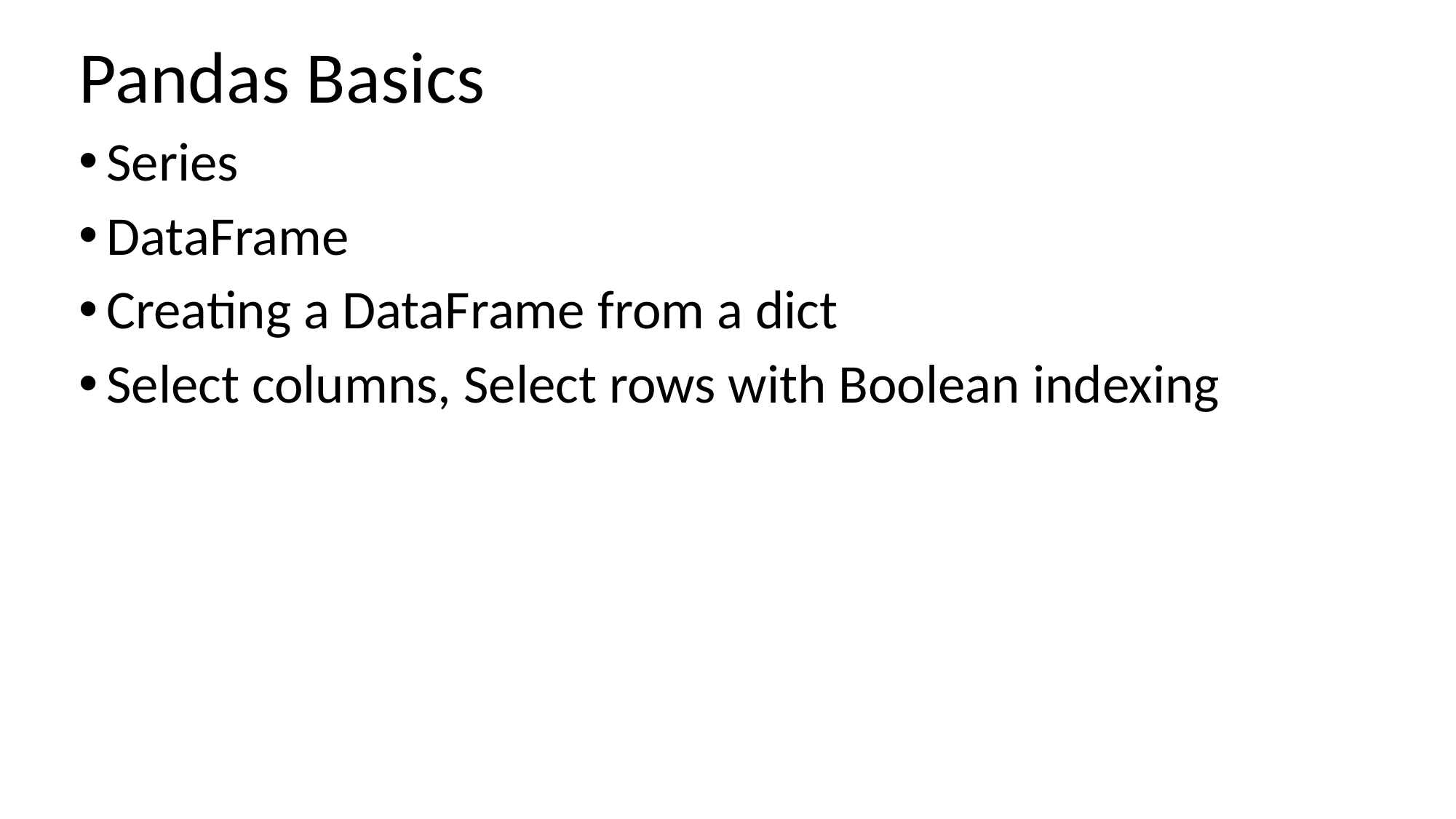

Pandas Basics
Series
DataFrame
Creating a DataFrame from a dict
Select columns, Select rows with Boolean indexing